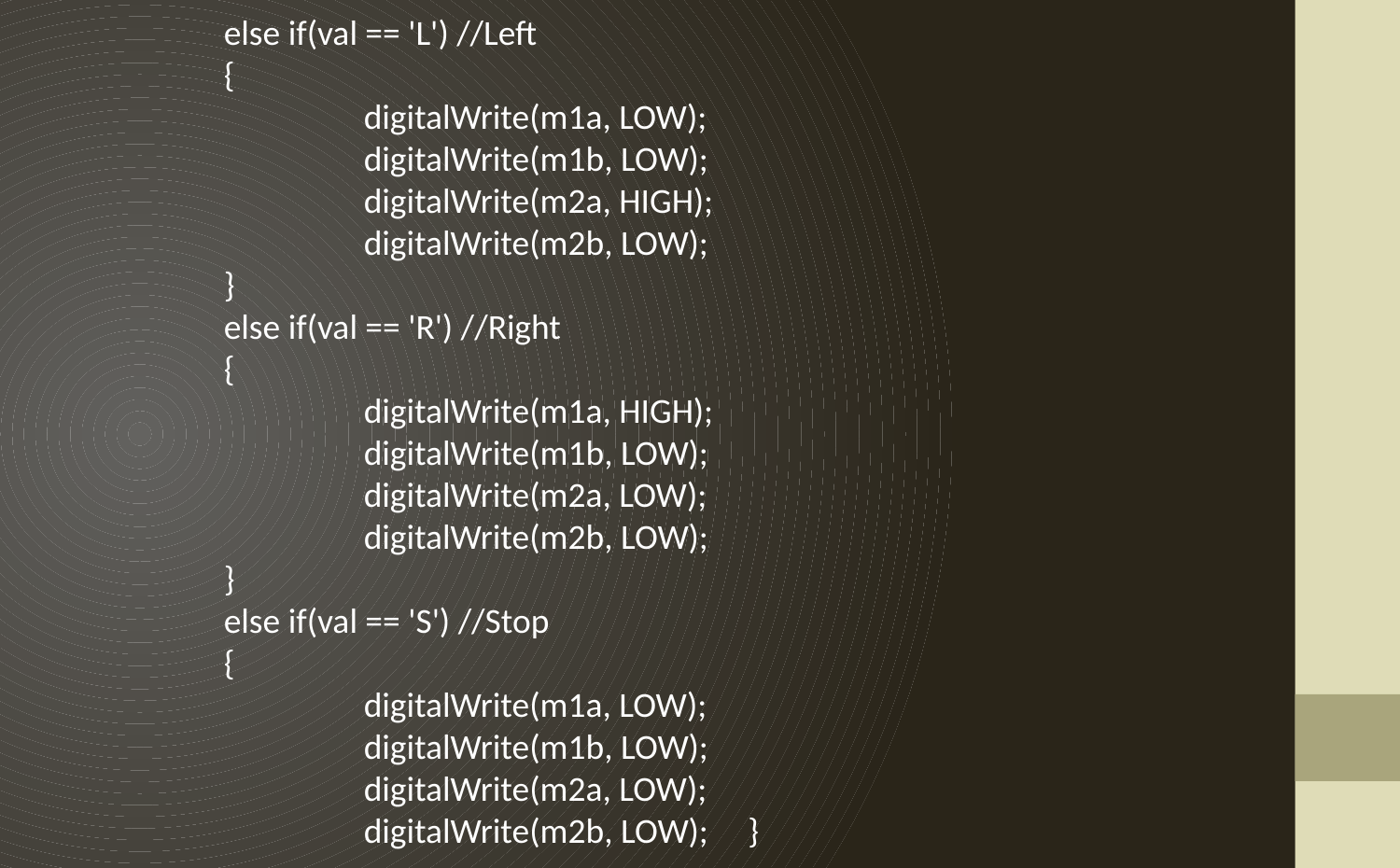

else if(val == 'L') //Left
	{
		digitalWrite(m1a, LOW);
		digitalWrite(m1b, LOW);
		digitalWrite(m2a, HIGH);
		digitalWrite(m2b, LOW);
	}
	else if(val == 'R') //Right
	{
		digitalWrite(m1a, HIGH);
		digitalWrite(m1b, LOW);
		digitalWrite(m2a, LOW);
		digitalWrite(m2b, LOW);
	}
	else if(val == 'S') //Stop
	{
		digitalWrite(m1a, LOW);
		digitalWrite(m1b, LOW);
		digitalWrite(m2a, LOW);
		digitalWrite(m2b, LOW);     }